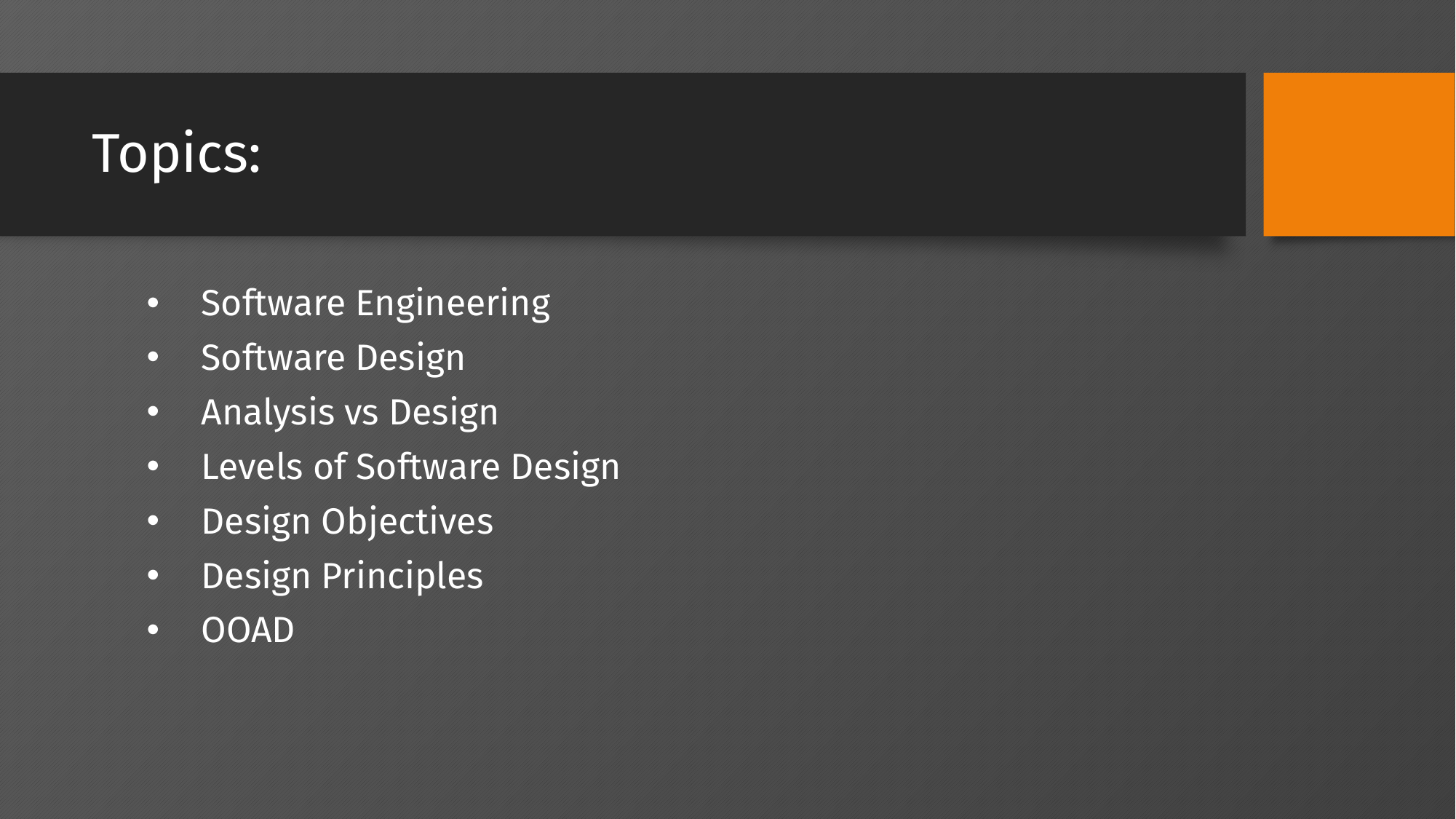

# Topics:
Software Engineering
Software Design
Analysis vs Design
Levels of Software Design
Design Objectives
Design Principles
OOAD